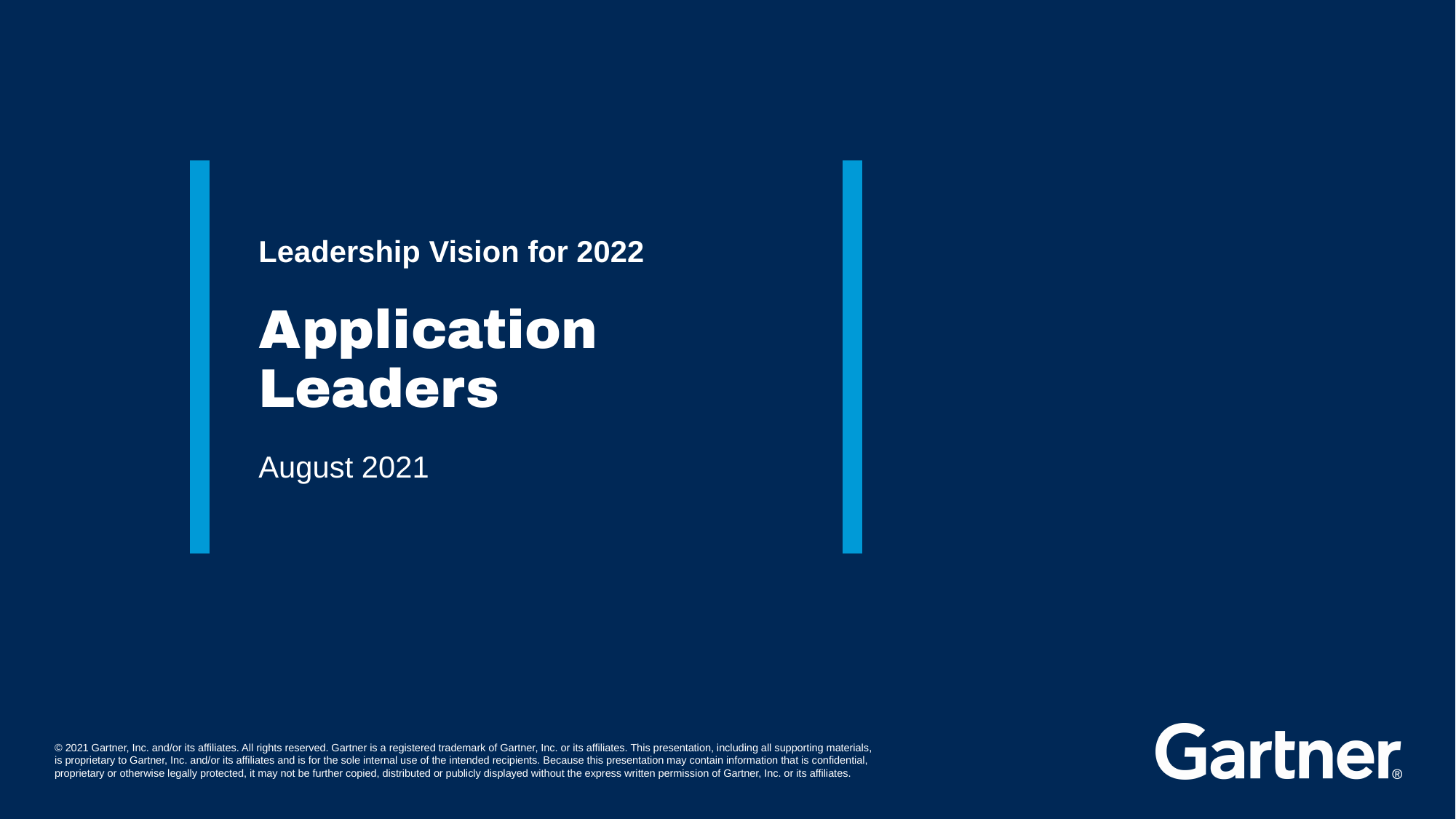

# Leadership Vision for 2022 Application Leaders August 2021